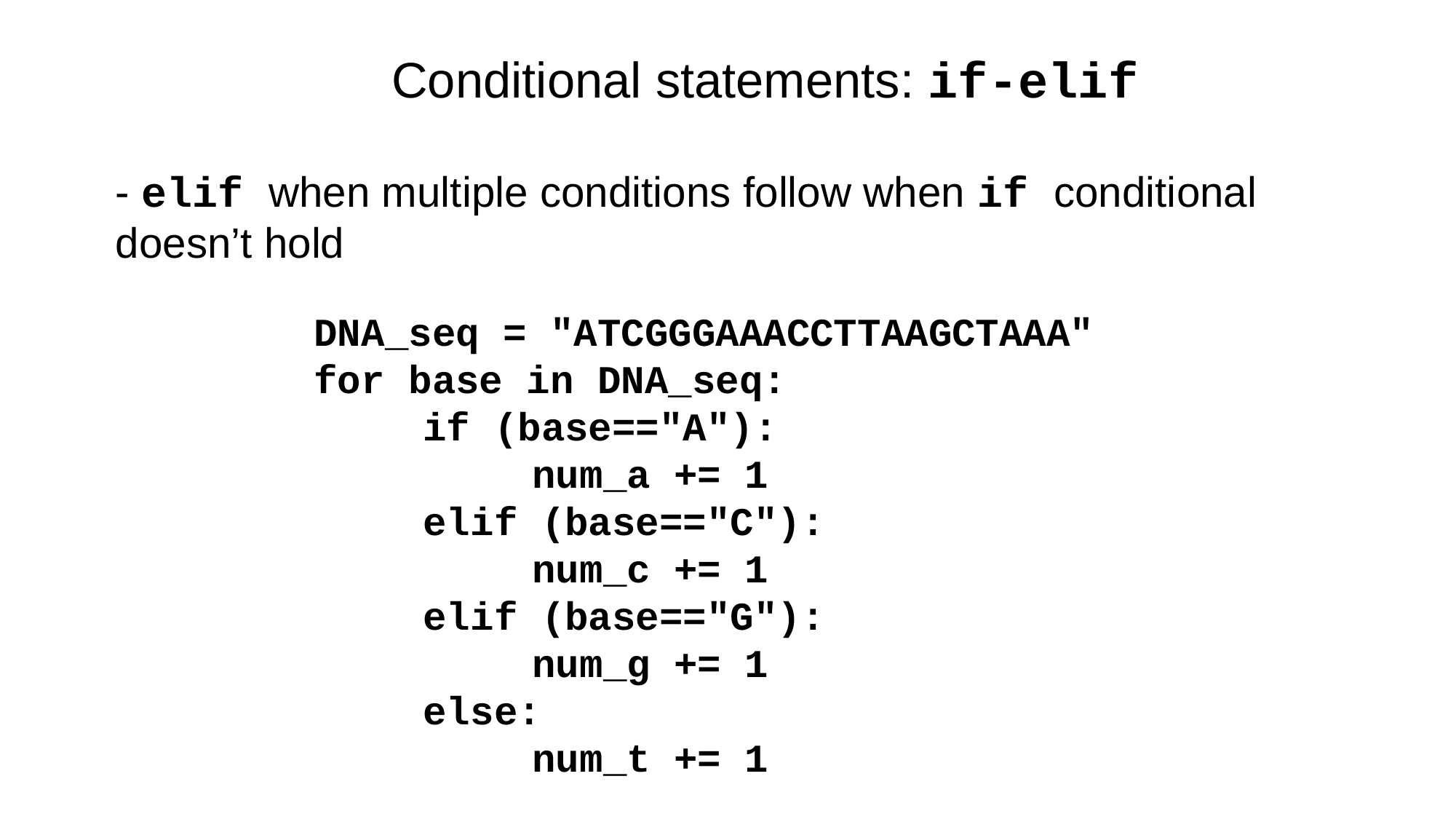

Conditional statements: if-elif
- elif when multiple conditions follow when if conditional doesn’t hold
DNA_seq = "ATCGGGAAACCTTAAGCTAAA"
for base in DNA_seq:
	if (base=="A"):
		num_a += 1
	elif (base=="C"):
		num_c += 1
	elif (base=="G"):
		num_g += 1
	else:
		num_t += 1